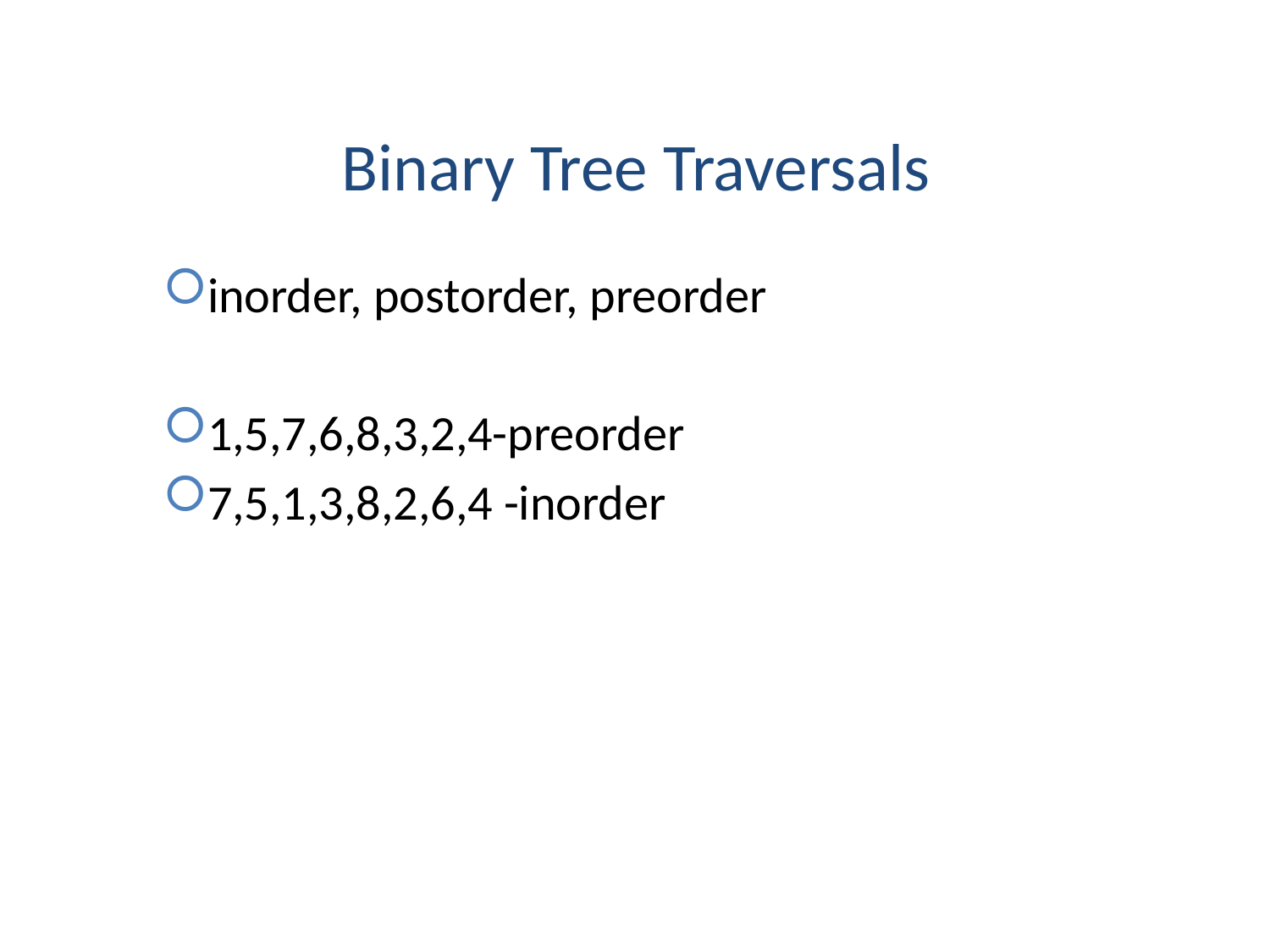

Binary Tree Traversals
inorder, postorder, preorder

1,5,7,6,8,3,2,4-preorder
7,5,1,3,8,2,6,4 -inorder